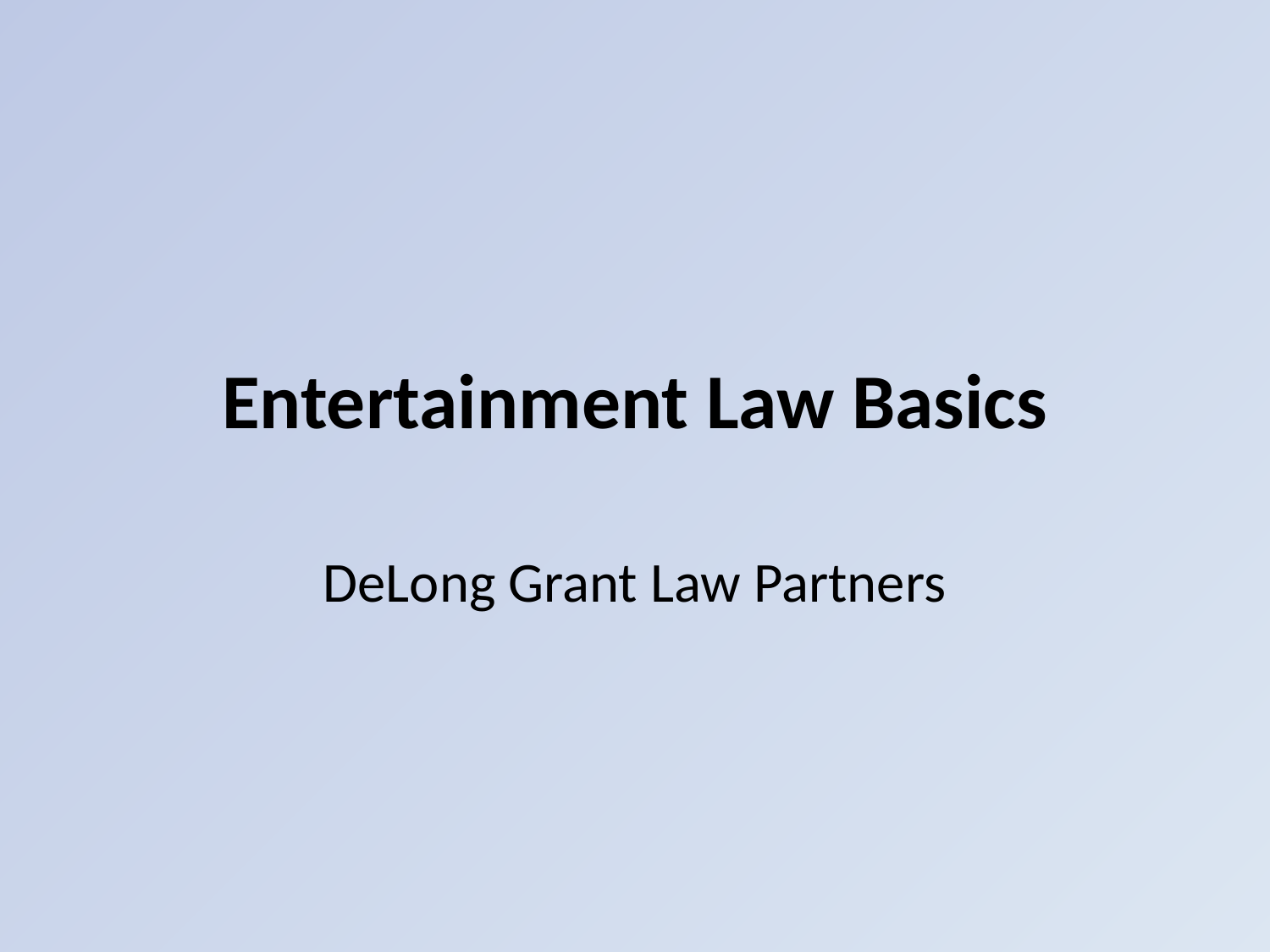

# Entertainment Law Basics
DeLong Grant Law Partners